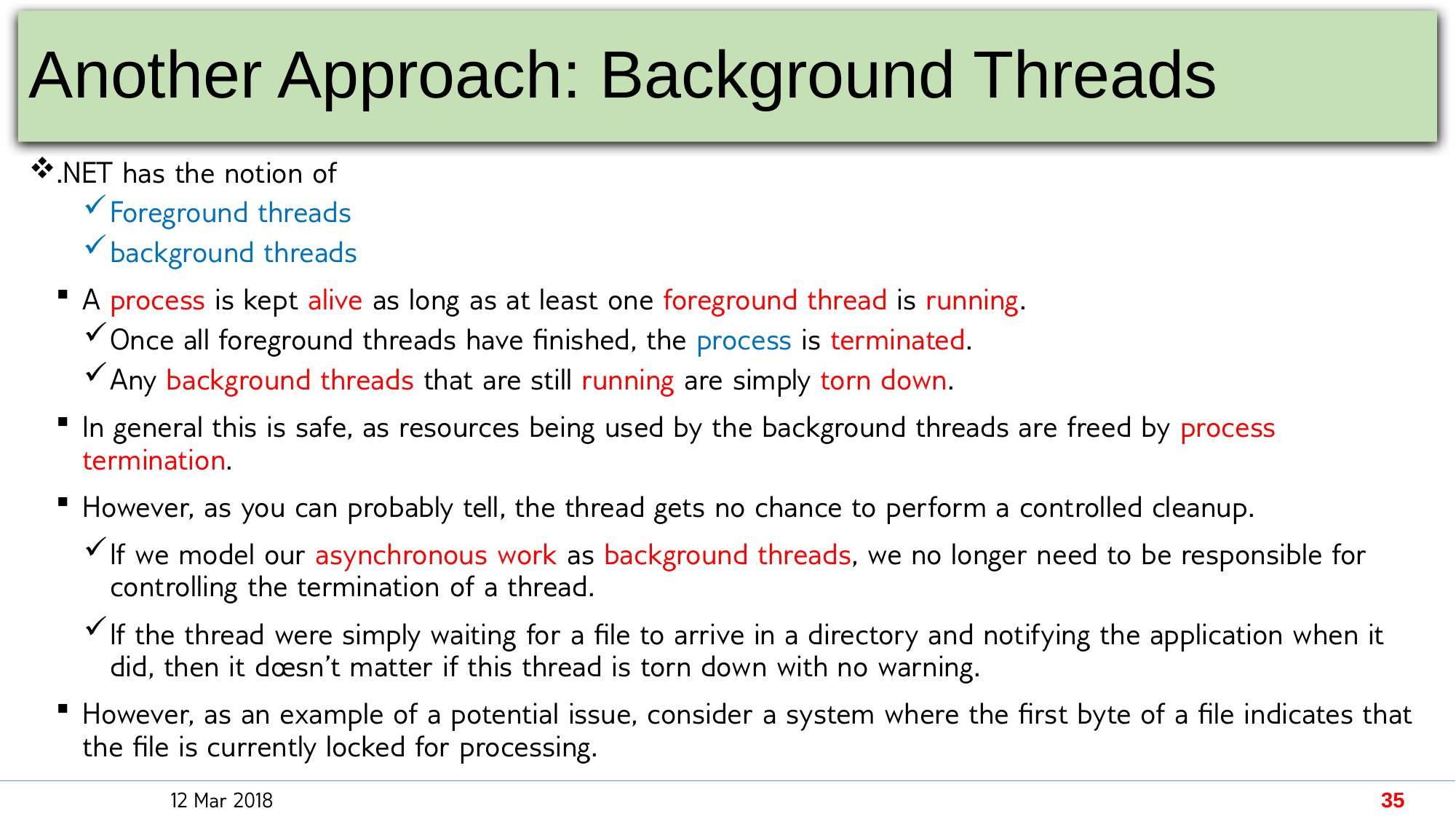

# Another Approach: Background Threads
.NET has the notion of
Foreground threads
background threads
A process is kept alive as long as at least one foreground thread is running.
Once all foreground threads have finished, the process is terminated.
Any background threads that are still running are simply torn down.
In general this is safe, as resources being used by the background threads are freed by process termination.
However, as you can probably tell, the thread gets no chance to perform a controlled cleanup.
If we model our asynchronous work as background threads, we no longer need to be responsible for controlling the termination of a thread.
If the thread were simply waiting for a file to arrive in a directory and notifying the application when it did, then it doesn’t matter if this thread is torn down with no warning.
However, as an example of a potential issue, consider a system where the first byte of a file indicates that the file is currently locked for processing.
12 Mar 2018
35